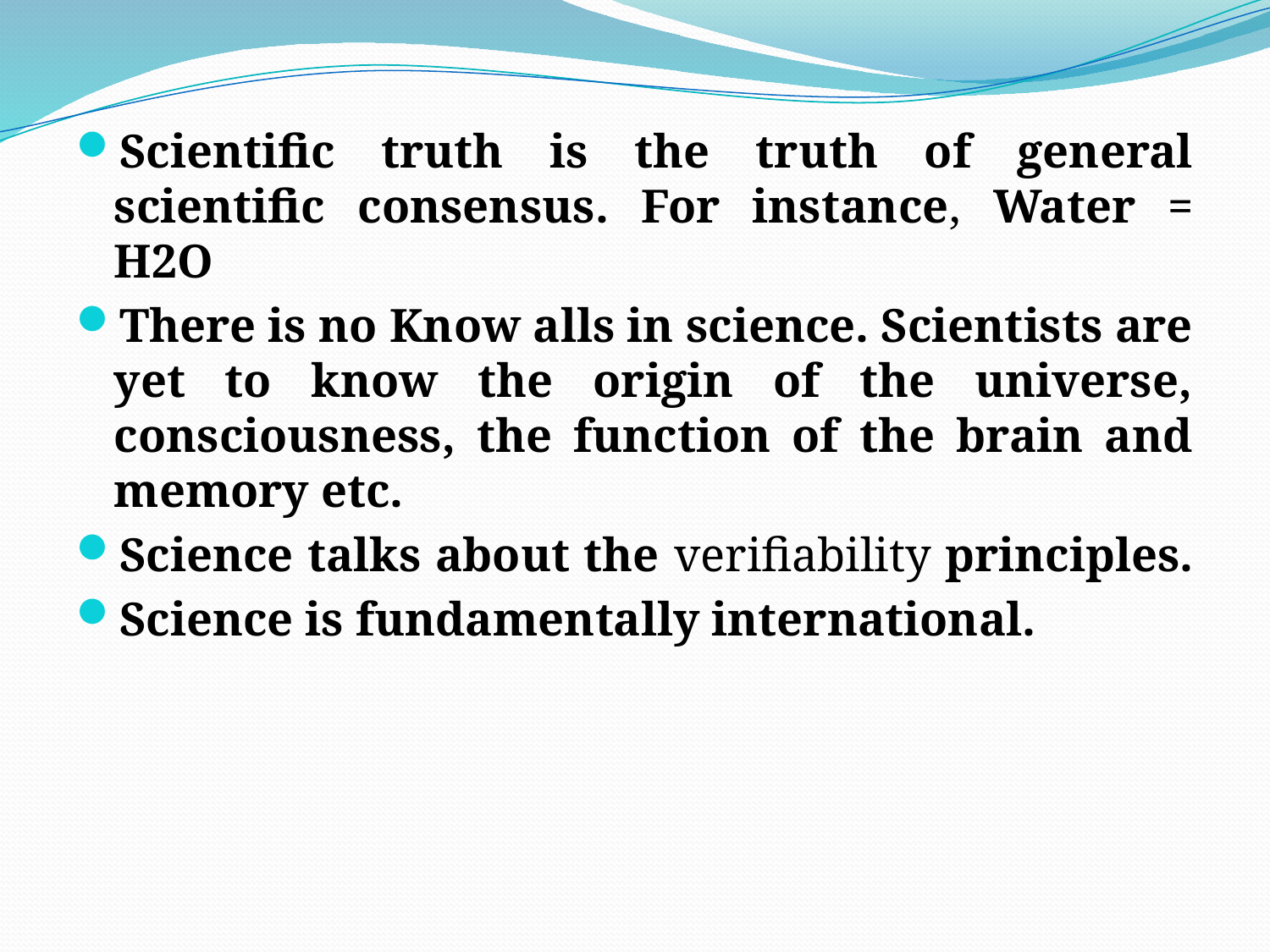

#
Scientific truth is the truth of general scientific consensus. For instance, Water = H2O
There is no Know alls in science. Scientists are yet to know the origin of the universe, consciousness, the function of the brain and memory etc.
Science talks about the verifiability principles.
Science is fundamentally international.